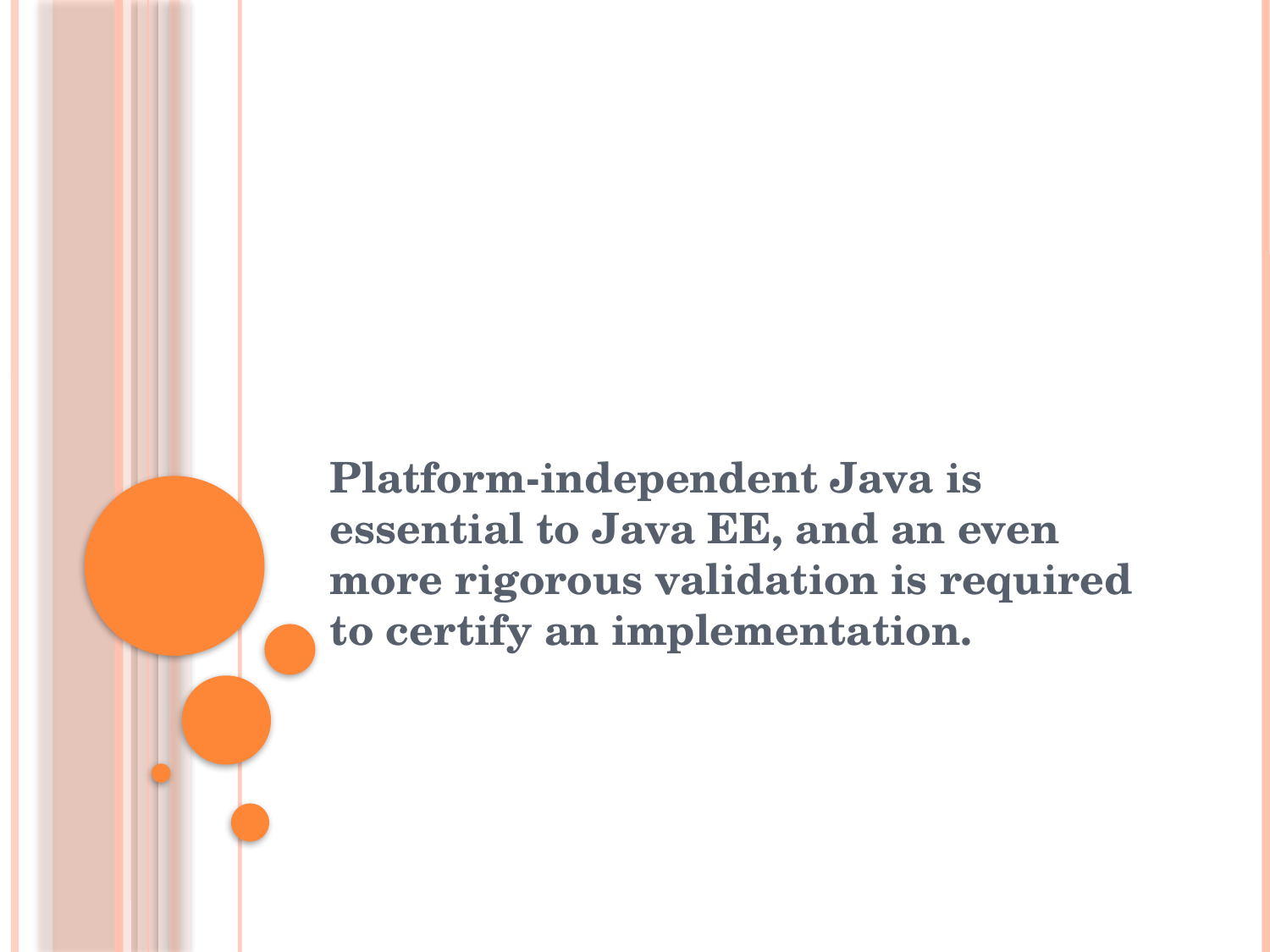

#
Platform-independent Java is essential to Java EE, and an even more rigorous validation is required to certify an implementation.